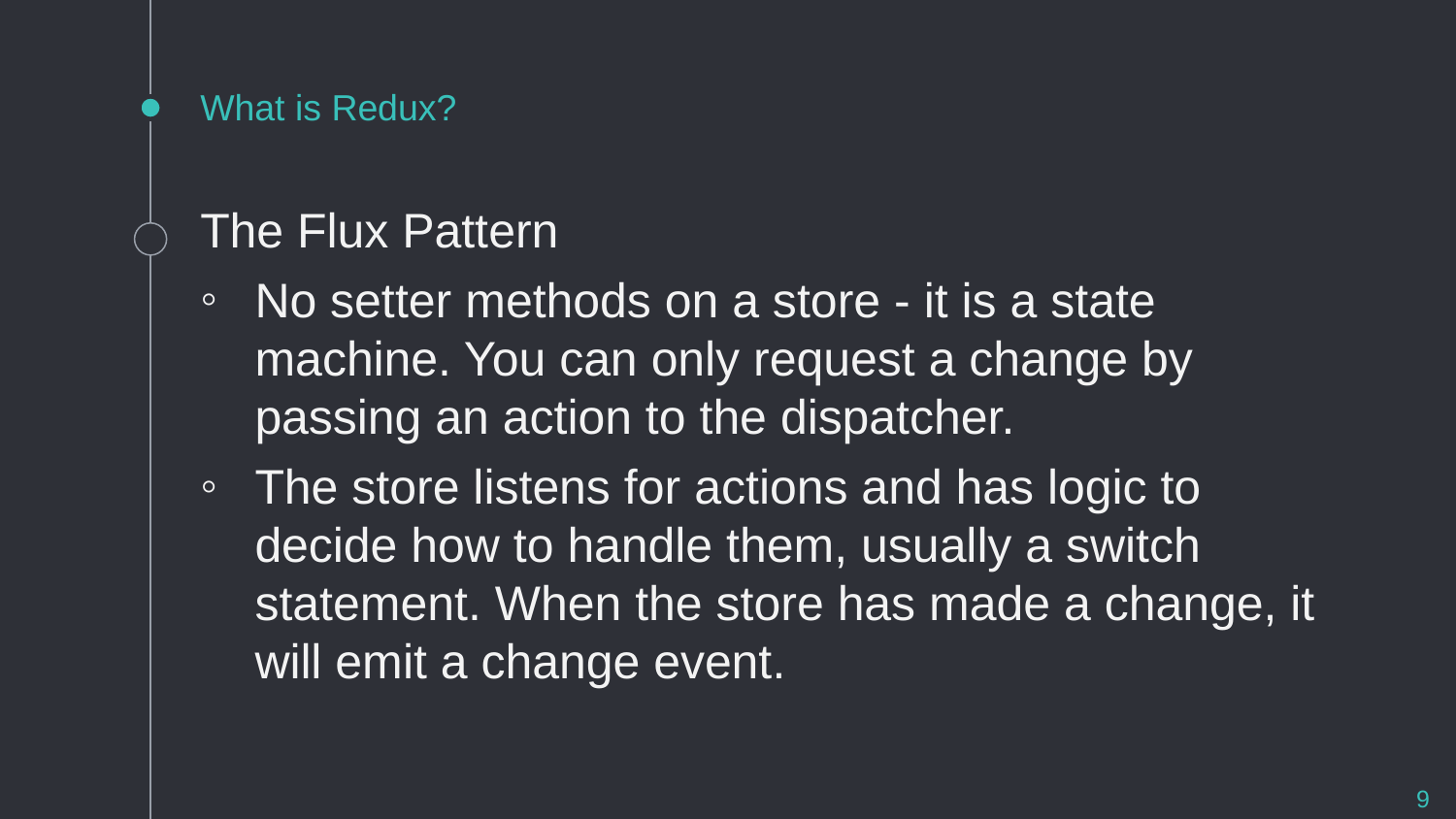

# What is Redux?
The Flux Pattern
No setter methods on a store - it is a state machine. You can only request a change by passing an action to the dispatcher.
The store listens for actions and has logic to decide how to handle them, usually a switch statement. When the store has made a change, it will emit a change event.

9